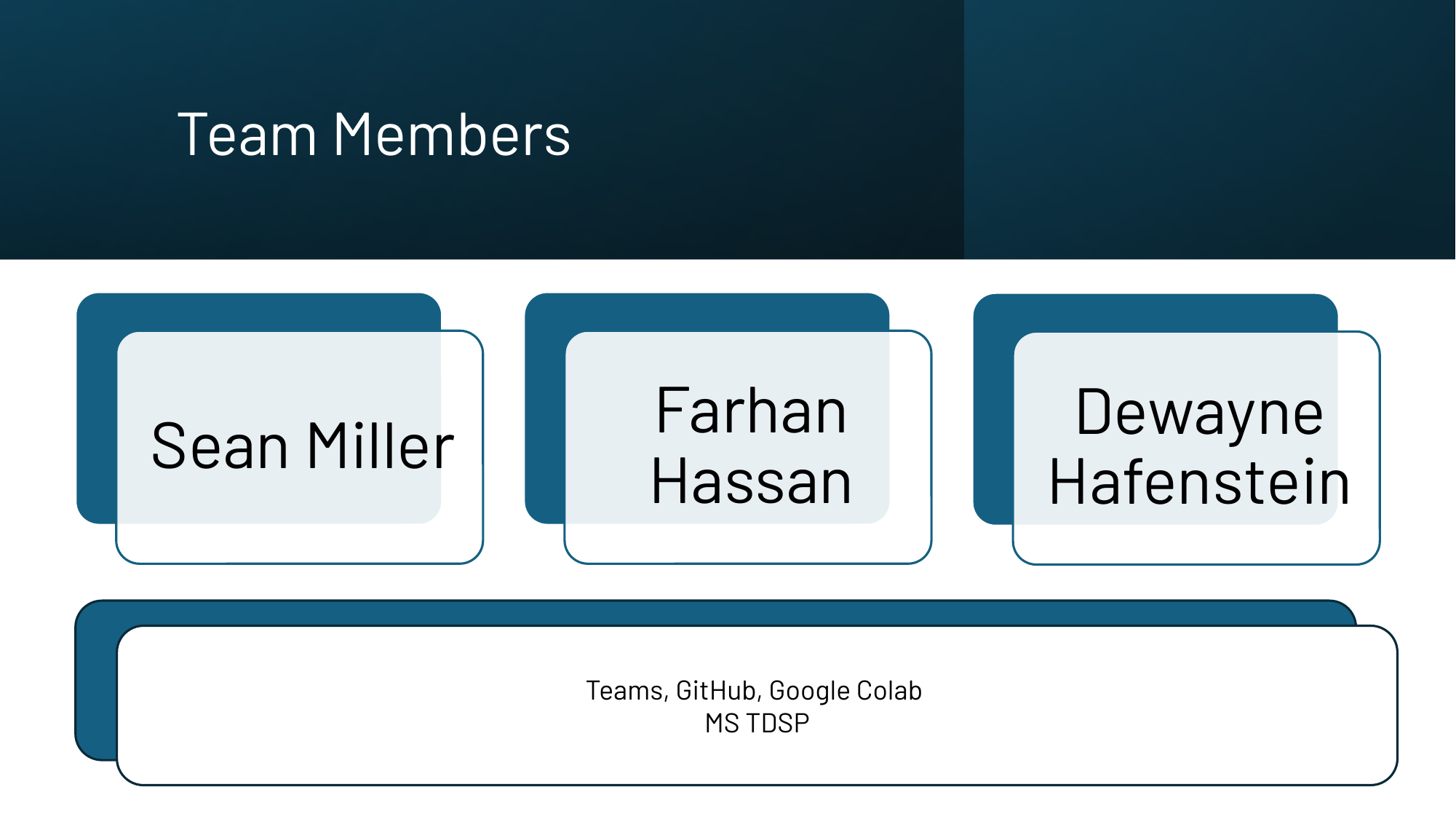

# Team Members
Sean Miller
Farhan Hassan
Dewayne Hafenstein

Teams, GitHub, Google Colab
MS TDSP